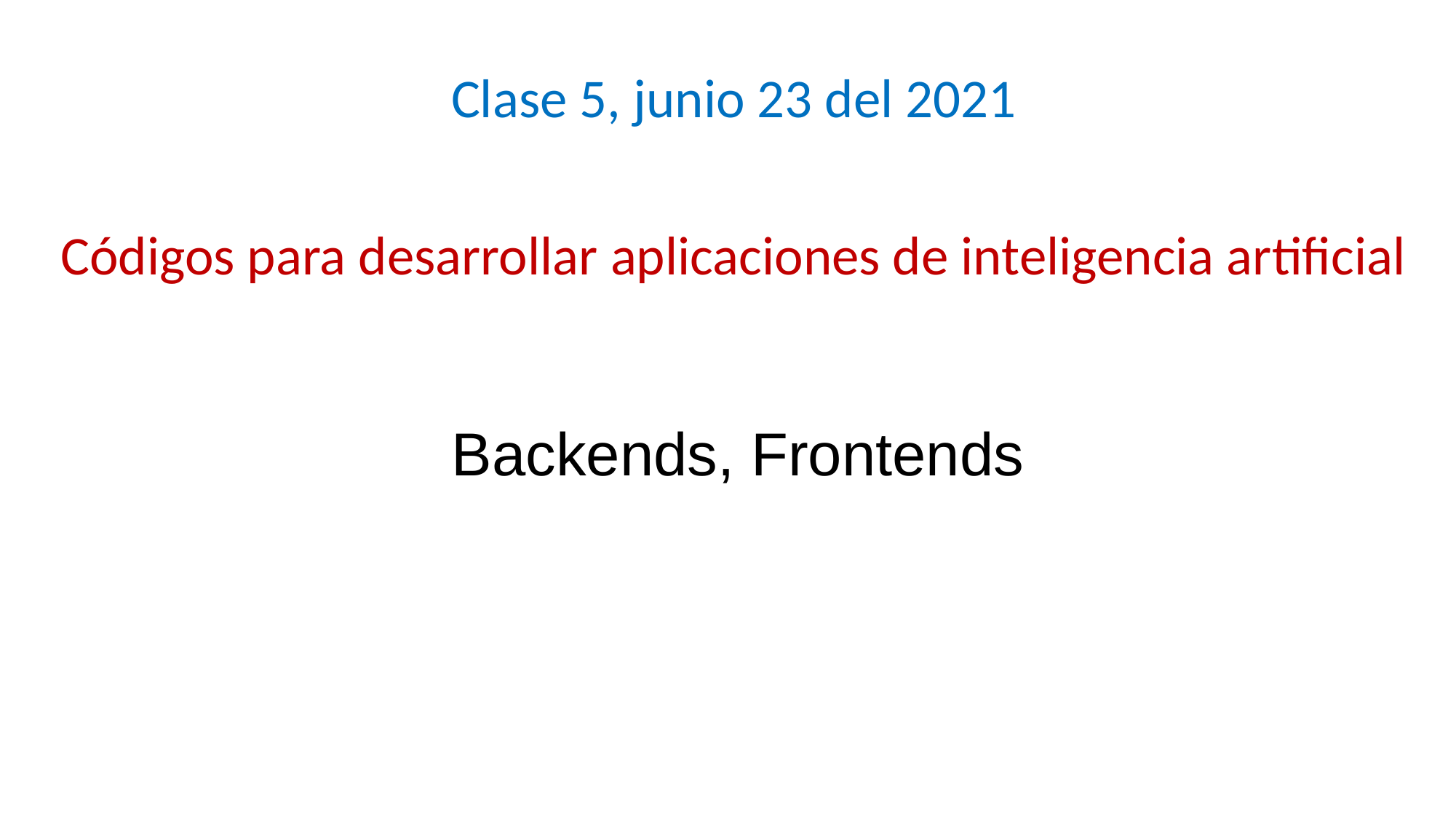

Clase 5, junio 23 del 2021
Códigos para desarrollar aplicaciones de inteligencia artificial
Backends, Frontends